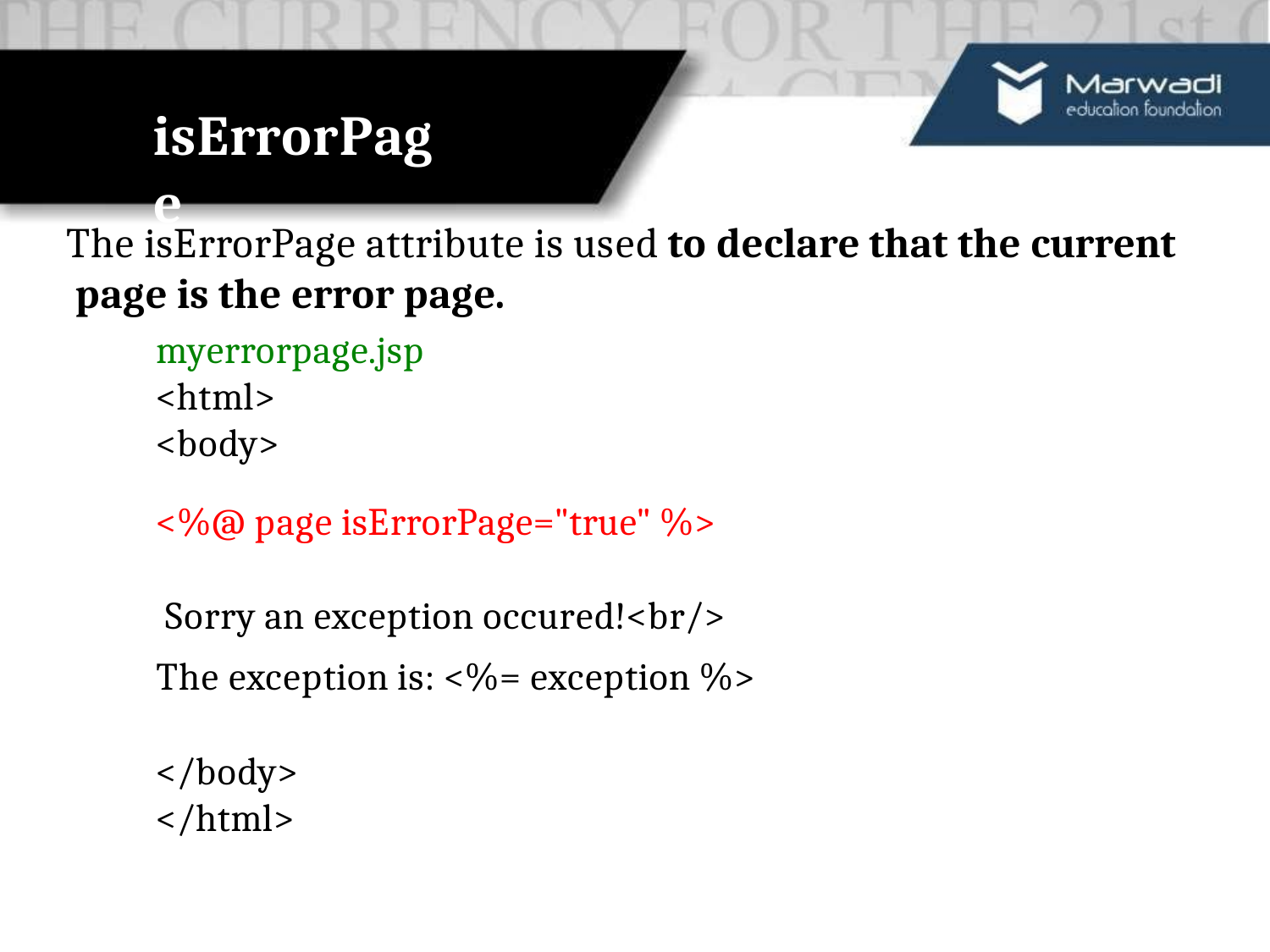

# isErrorPage
The isErrorPage attribute is used to declare that the current  page is the error page.
myerrorpage.jsp
<html>
<body>
<%@ page isErrorPage="true" %>

Sorry an exception occured!<br/>
The exception is: <%= exception %>

</body>
</html>